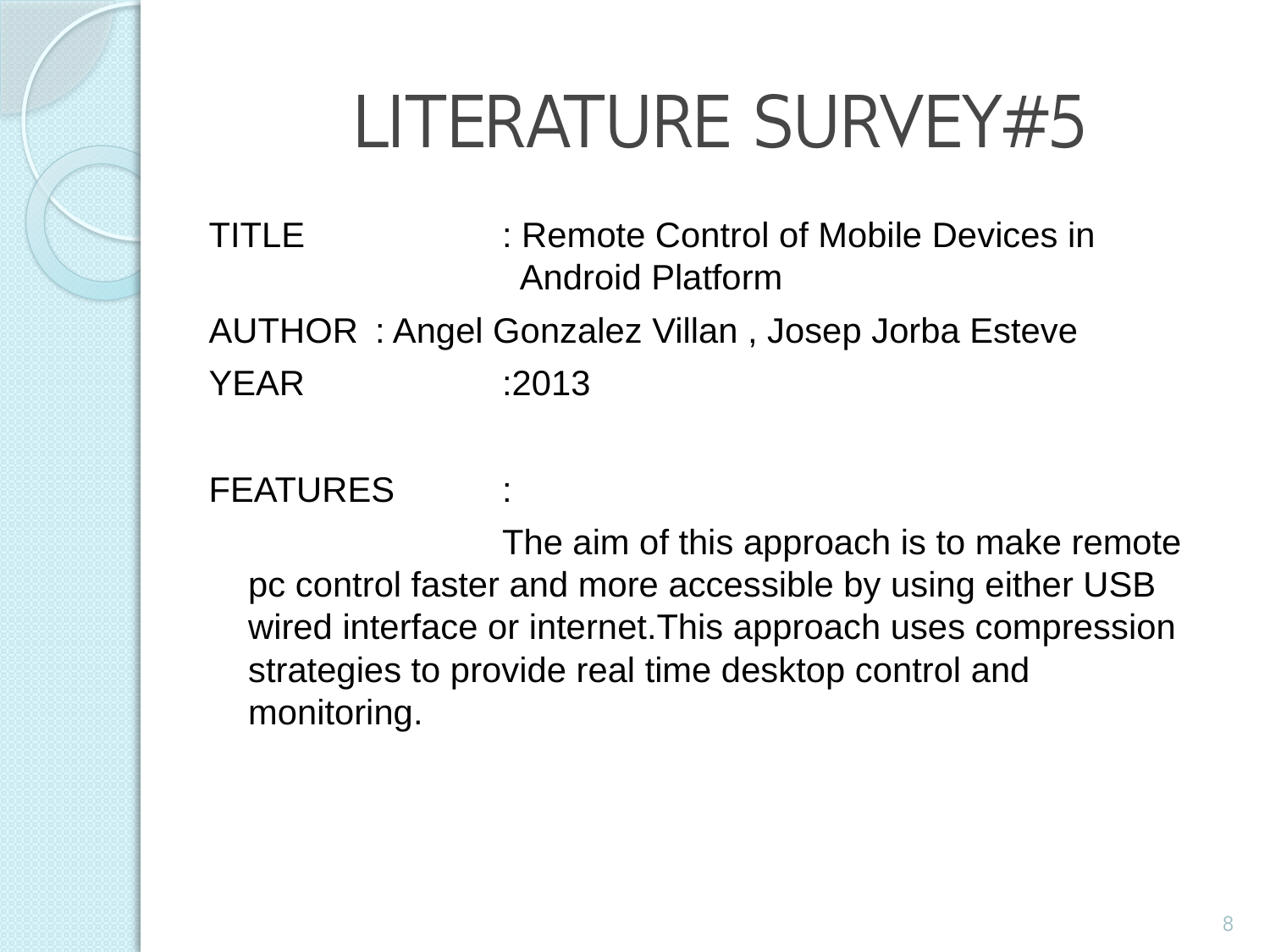

# LITERATURE SURVEY#5
TITLE		: Remote Control of Mobile Devices in 			  Android Platform
AUTHOR	: Angel Gonzalez Villan , Josep Jorba Esteve
YEAR		:2013

FEATURES	:
			The aim of this approach is to make remote pc control faster and more accessible by using either USB wired interface or internet.This approach uses compression strategies to provide real time desktop control and monitoring.
8